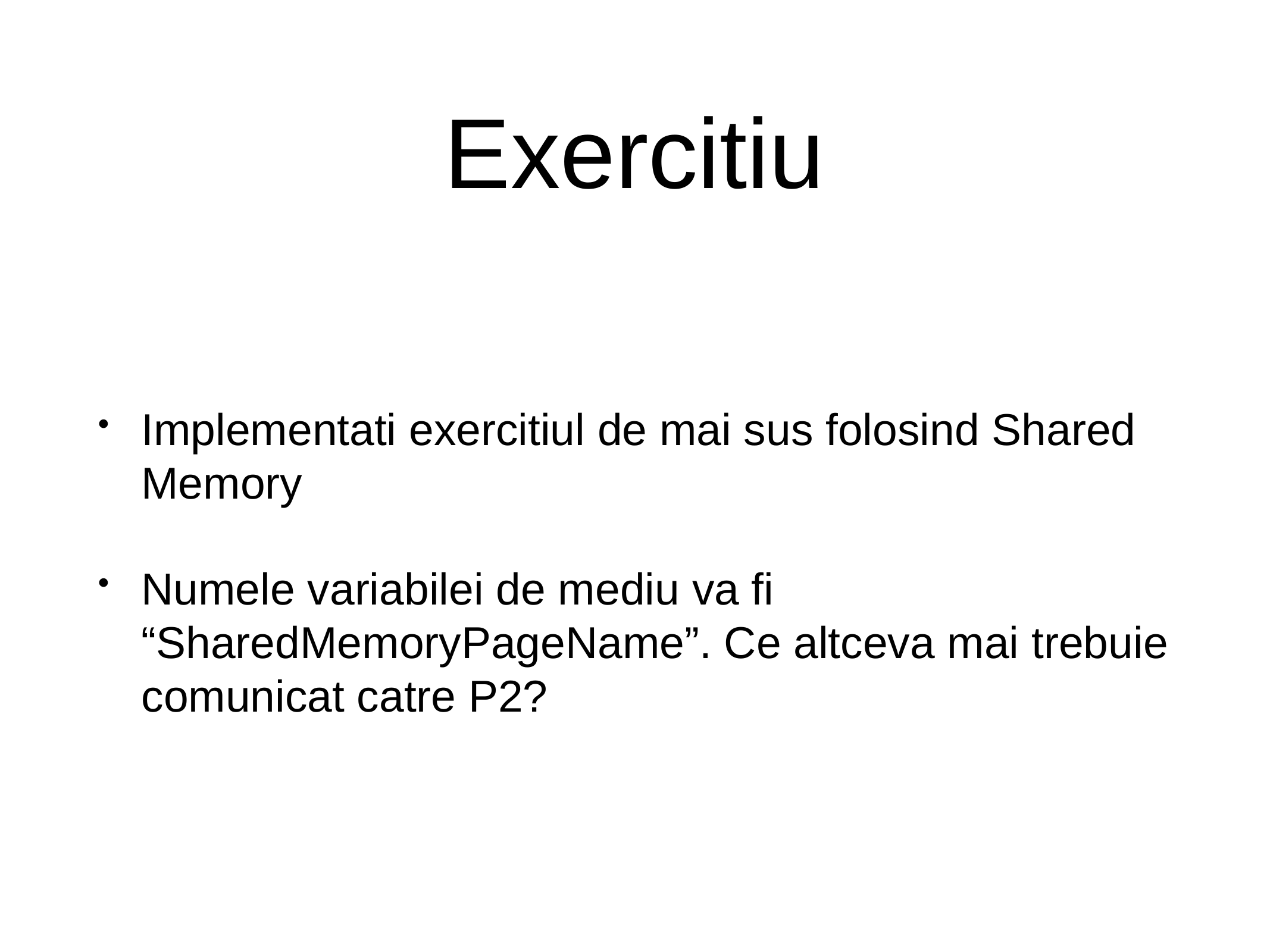

# Exercitiu
Implementati exercitiul de mai sus folosind Shared Memory
Numele variabilei de mediu va fi “SharedMemoryPageName”. Ce altceva mai trebuie comunicat catre P2?